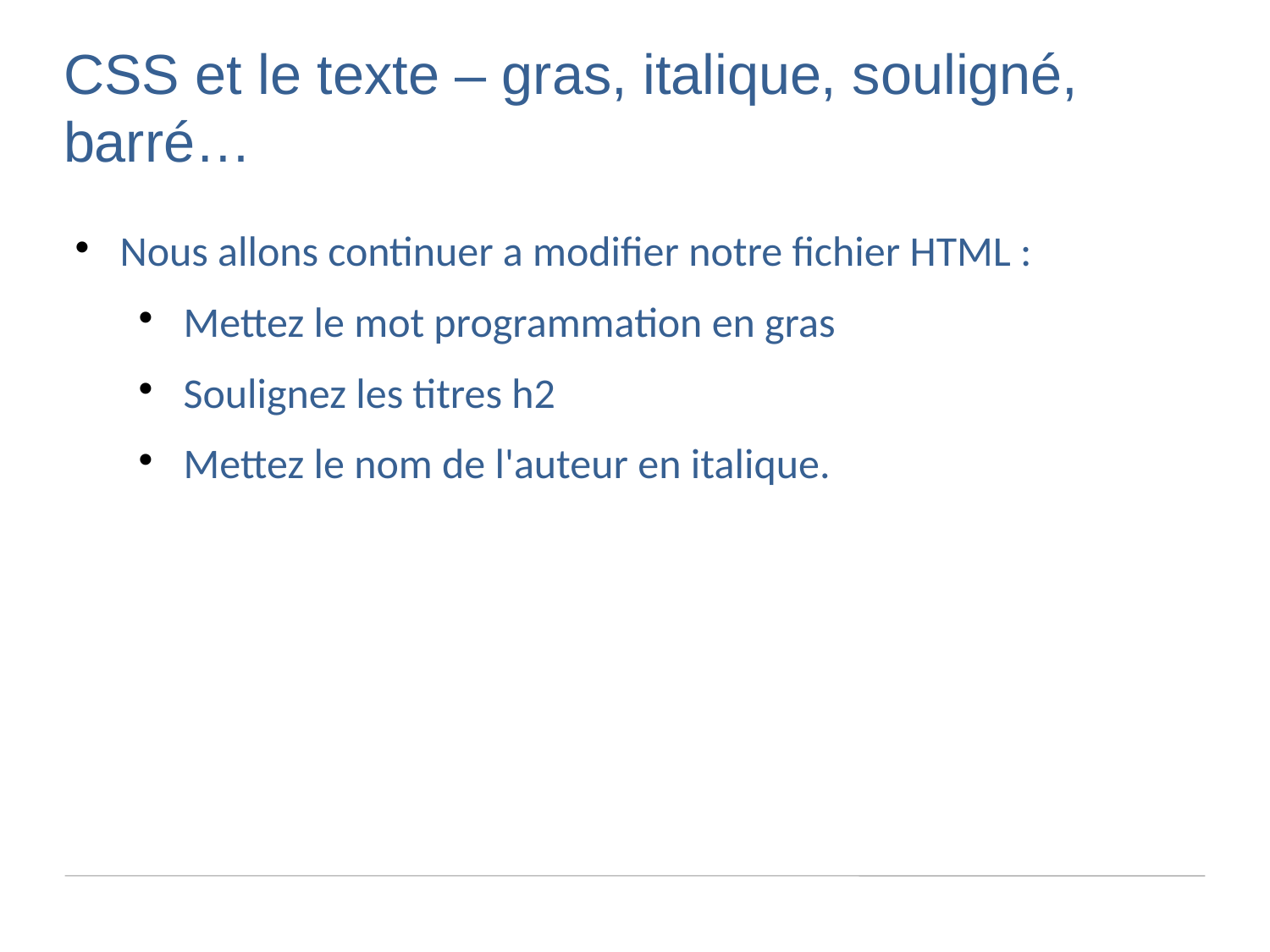

CSS et le texte – gras, italique, souligné, barré…
Nous allons continuer a modifier notre fichier HTML :
Mettez le mot programmation en gras
Soulignez les titres h2
Mettez le nom de l'auteur en italique.